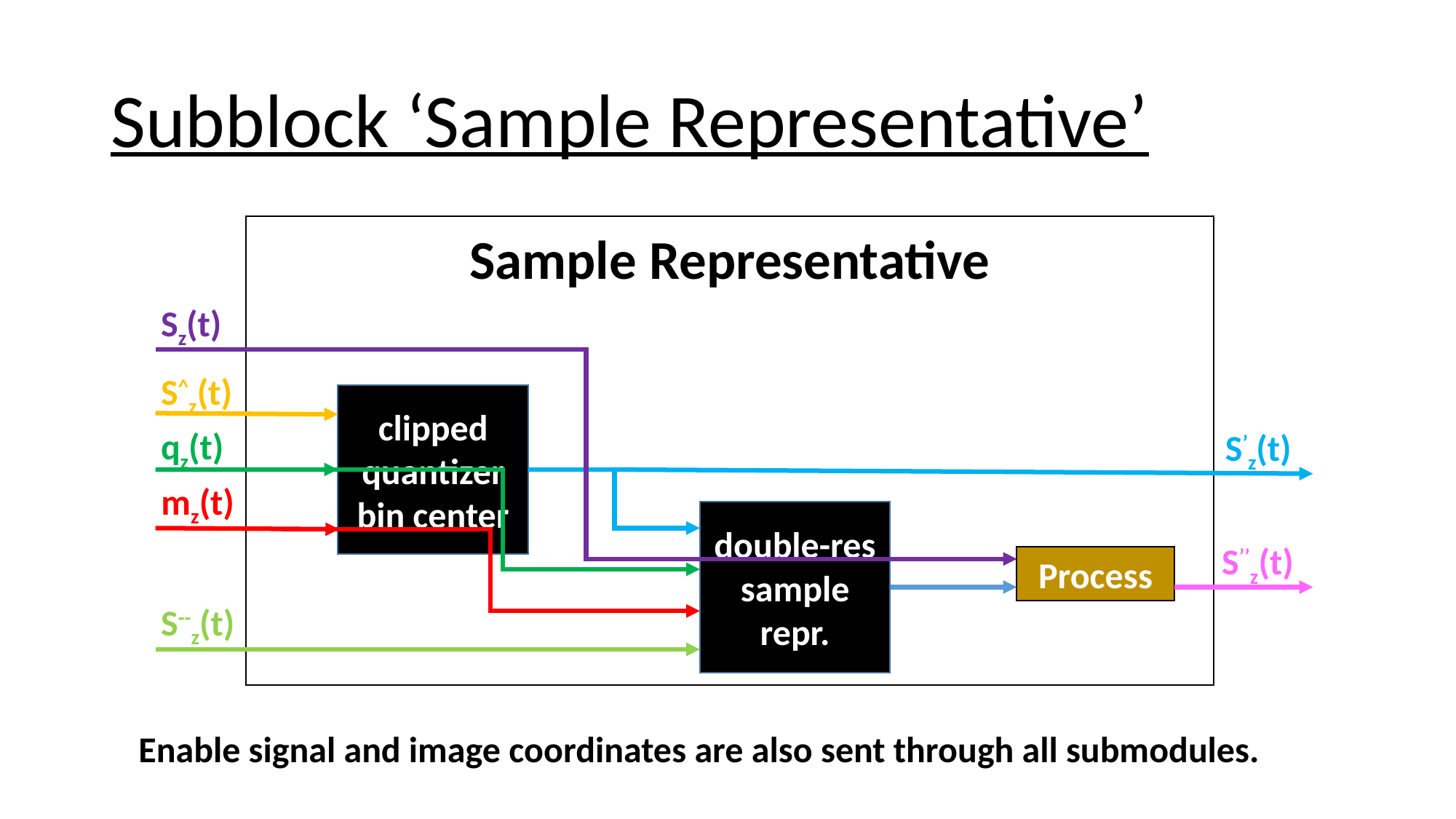

# Subblock ‘Sample Representative’
Sample Representative

Sz(t)
S^z(t)
clipped quantizer bin center
qz(t)
S’z(t)
mz(t)
double-res sample repr.
S’’z(t)
Process
S--z(t)
Enable signal and image coordinates are also sent through all submodules.